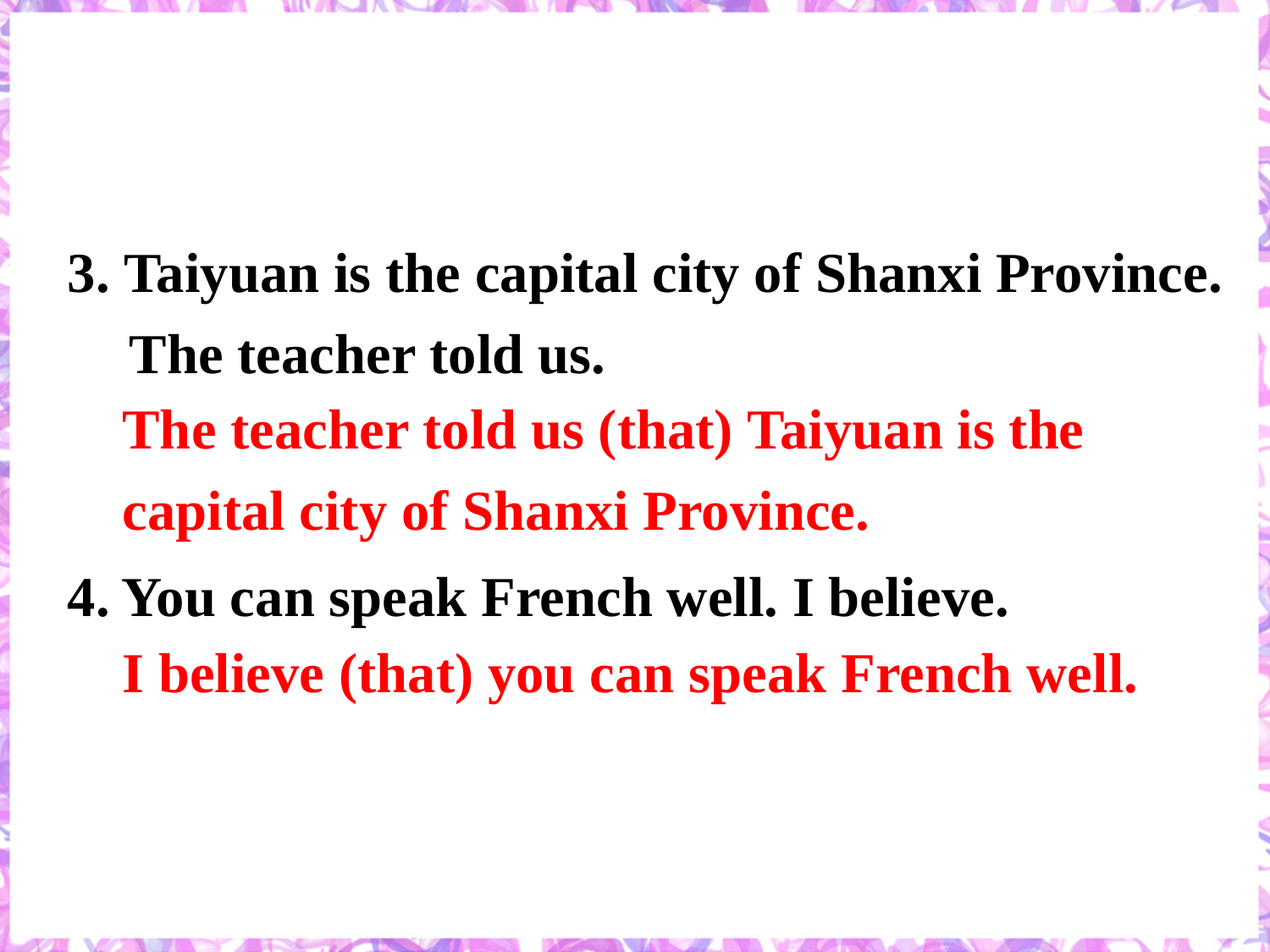

3. Taiyuan is the capital city of Shanxi Province. The teacher told us.

4. You can speak French well. I believe.
The teacher told us (that) Taiyuan is the capital city of Shanxi Province.

I believe (that) you can speak French well.